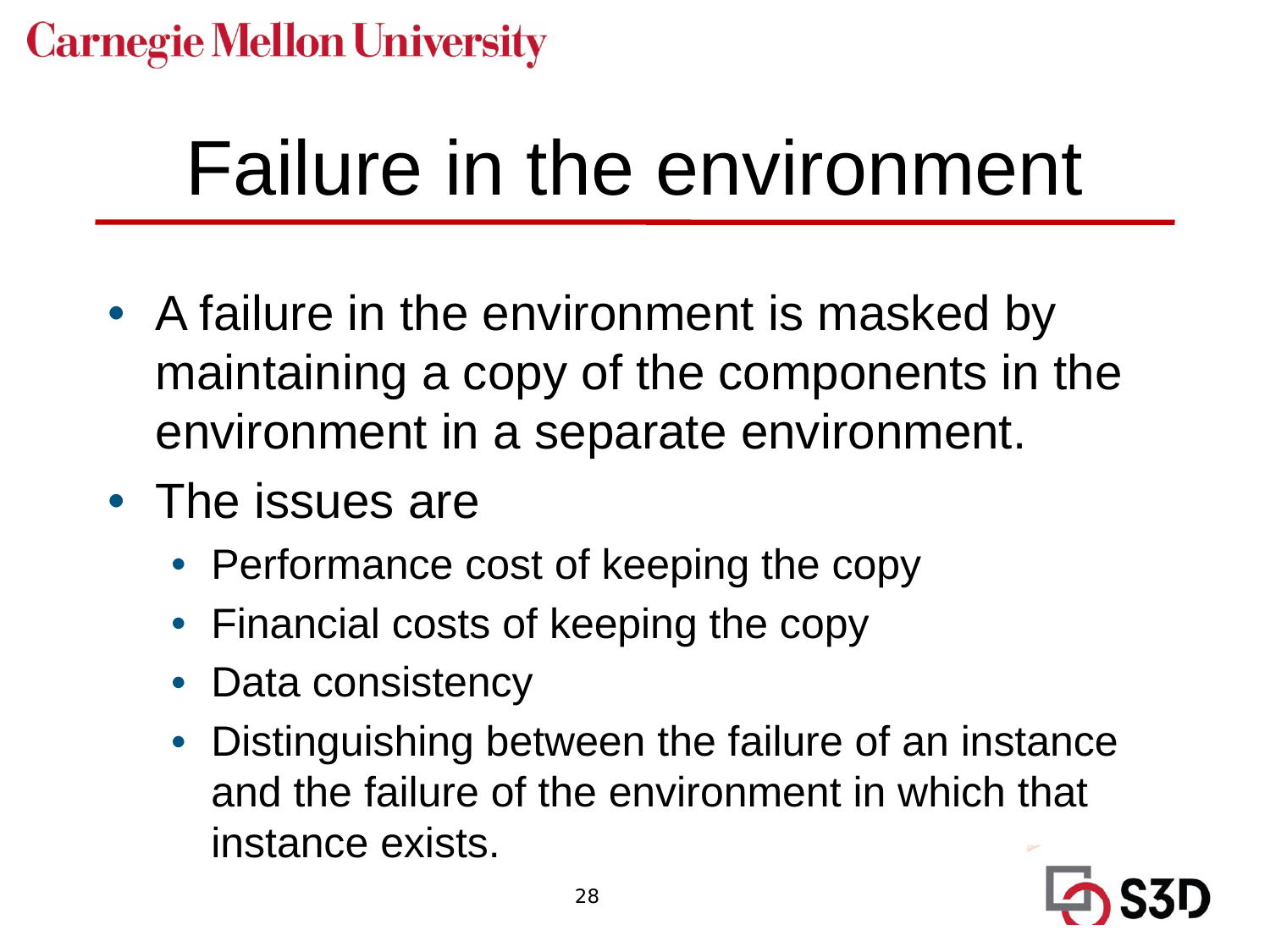

# Failure in the environment
A failure in the environment is masked by maintaining a copy of the components in the environment in a separate environment.
The issues are
Performance cost of keeping the copy
Financial costs of keeping the copy
Data consistency
Distinguishing between the failure of an instance and the failure of the environment in which that instance exists.